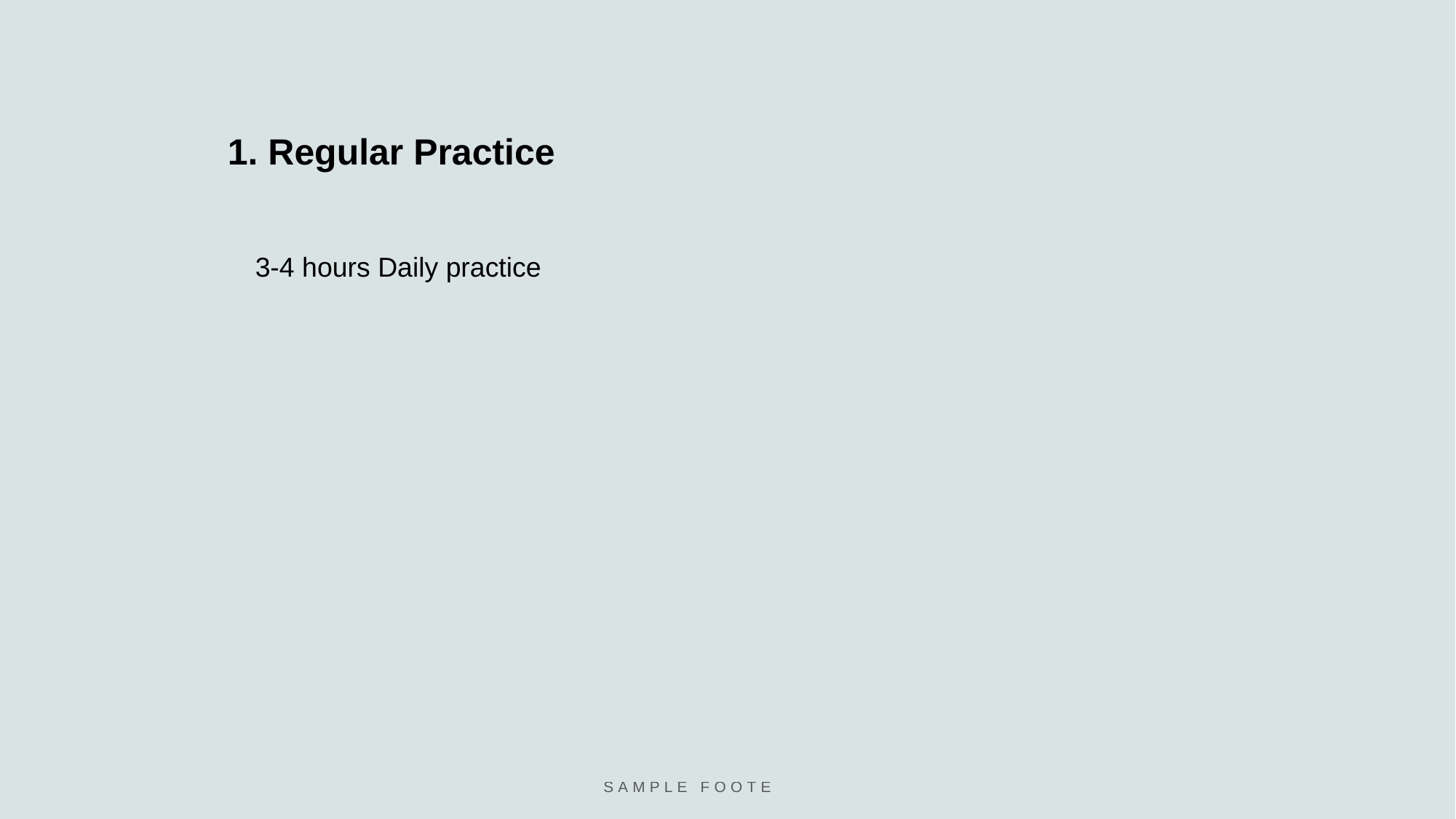

1. Regular Practice
3-4 hours Daily practice

Sample Footer Text